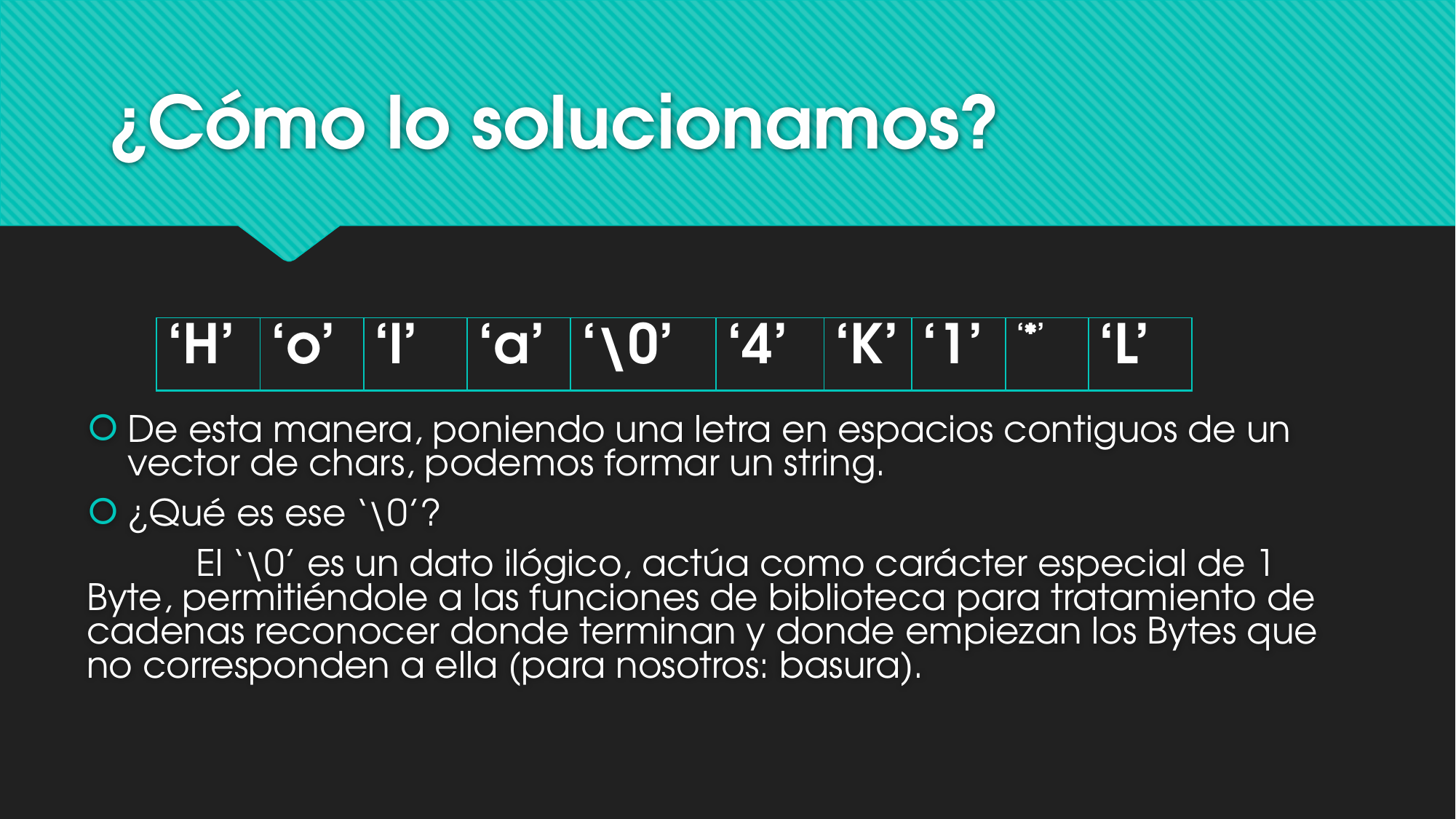

# ¿Cómo lo solucionamos?
| ‘H’ | ‘o’ | ‘l’ | ‘a’ | ‘\0’ | ‘4’ | ‘K’ | ‘1’ | ‘\*’ | ‘L’ |
| --- | --- | --- | --- | --- | --- | --- | --- | --- | --- |
De esta manera, poniendo una letra en espacios contiguos de un vector de chars, podemos formar un string.
¿Qué es ese ‘\0’?
	El ‘\0’ es un dato ilógico, actúa como carácter especial de 1 Byte, permitiéndole a las funciones de biblioteca para tratamiento de cadenas reconocer donde terminan y donde empiezan los Bytes que no corresponden a ella (para nosotros: basura).